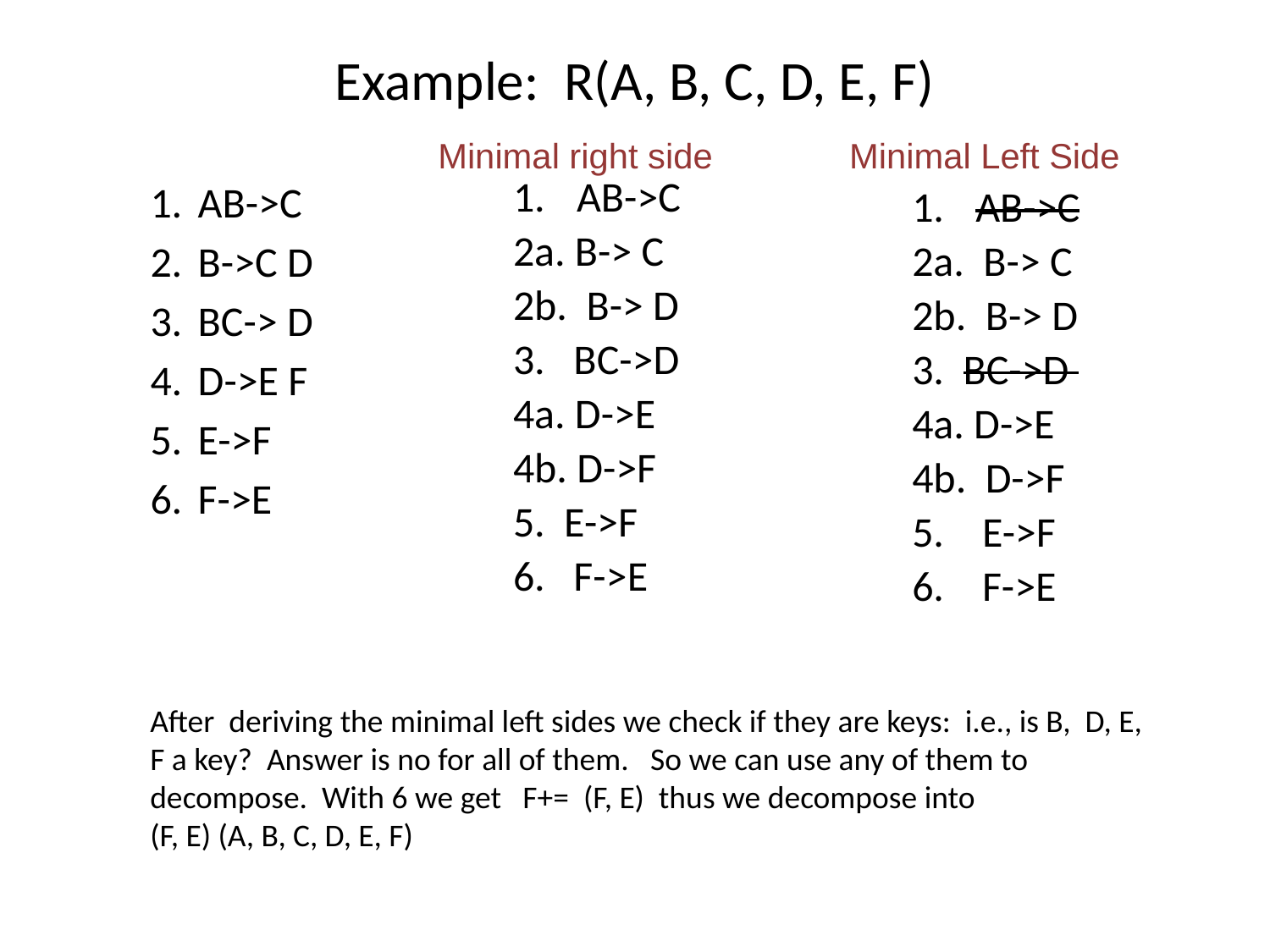

# Example:  R(A, B, C, D, E, F)
Minimal right side              Minimal Left Side
AB->C
B->C D
BC-> D
D->E F
E->F
F->E

AB->C
2a. B-> C
2b.  B-> D
3.   BC->D
4a. D->E
4b. D->F
5.  E->F
6.   F->E

AB->C
2a.  B-> C
2b.  B-> D
3.  BC->D
4a. D->E
4b.  D->F
5.    E->F
6.    F->E

After  deriving the minimal left sides we check if they are keys:  i.e., is B,  D, E, F a key?  Answer is no for all of them.   So we can use any of them to decompose.  With 6 we get   F+=  (F, E)  thus we decompose into
(F, E) (A, B, C, D, E, F)